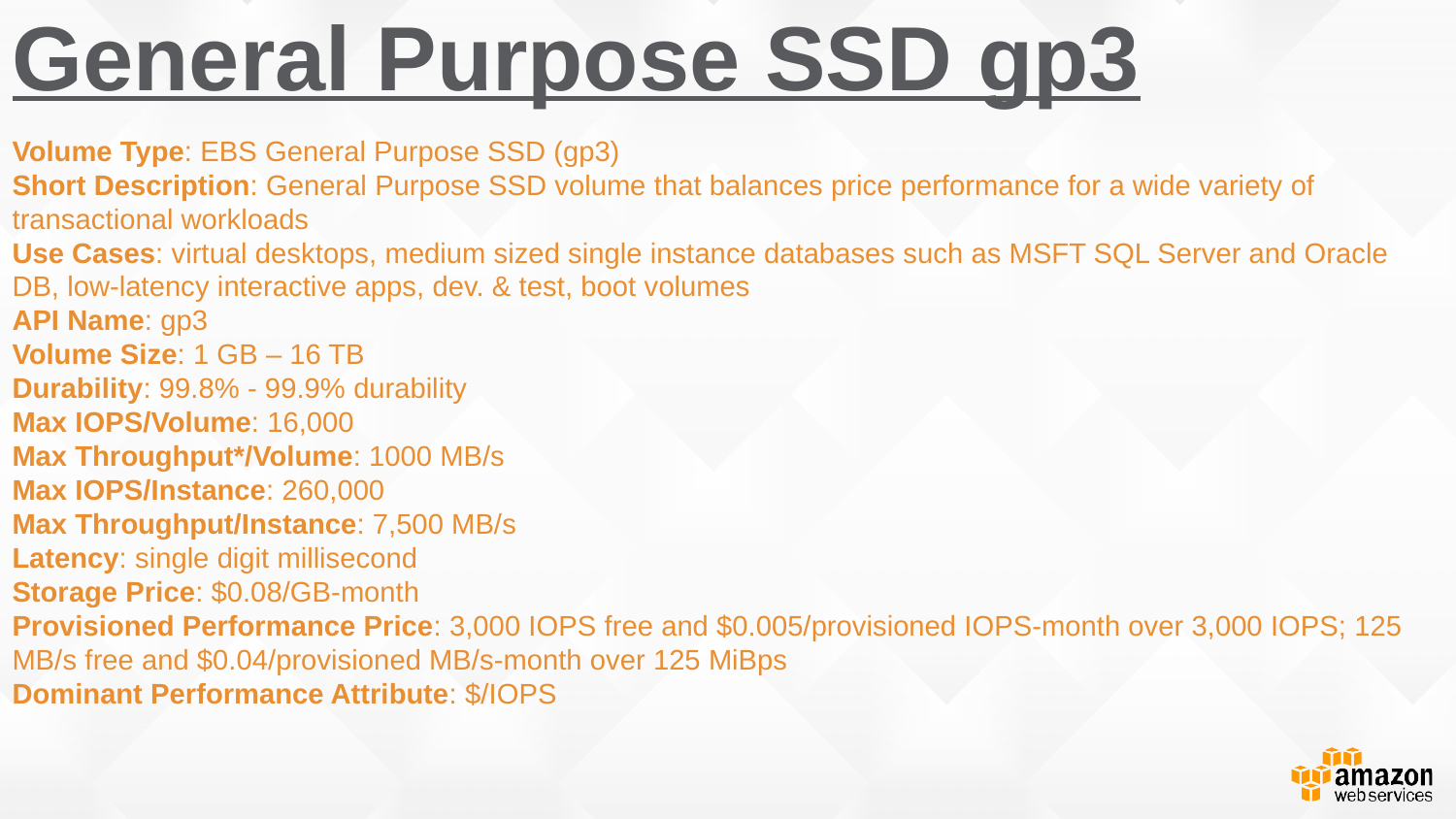

# General Purpose SSD gp3
Volume Type: EBS General Purpose SSD (gp3)
Short Description: General Purpose SSD volume that balances price performance for a wide variety of transactional workloads
Use Cases: virtual desktops, medium sized single instance databases such as MSFT SQL Server and Oracle DB, low-latency interactive apps, dev. & test, boot volumes
API Name: gp3
Volume Size: 1 GB – 16 TB
Durability: 99.8% - 99.9% durability
Max IOPS/Volume: 16,000
Max Throughput*/Volume: 1000 MB/s
Max IOPS/Instance: 260,000
Max Throughput/Instance: 7,500 MB/s
Latency: single digit millisecond
Storage Price: $0.08/GB-month
Provisioned Performance Price: 3,000 IOPS free and $0.005/provisioned IOPS-month over 3,000 IOPS; 125 MB/s free and $0.04/provisioned MB/s-month over 125 MiBps
Dominant Performance Attribute: $/IOPS